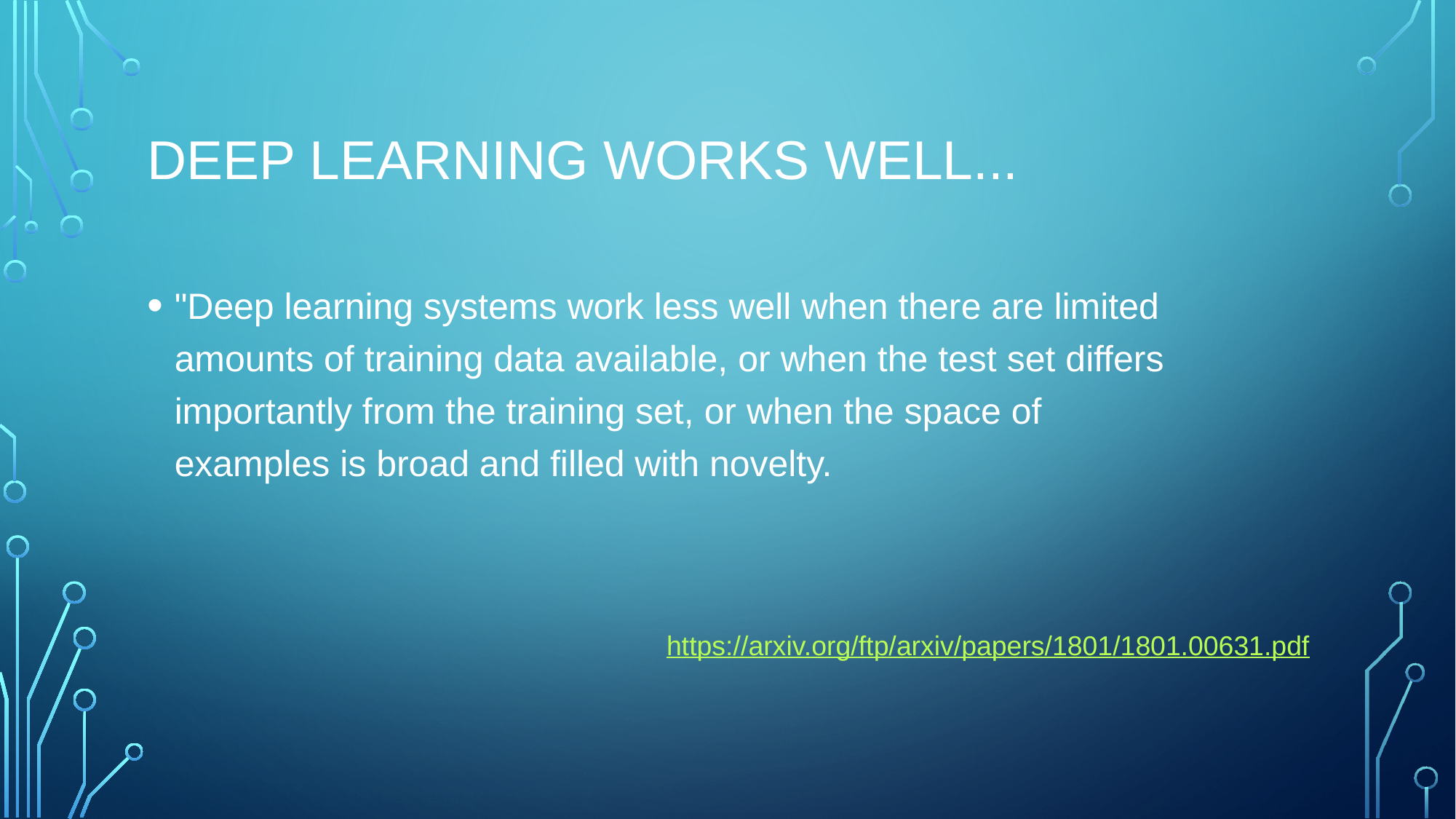

# Deep learning works well...
"Deep learning systems work less well when there are limited amounts of training data available, or when the test set differs importantly from the training set, or when the space of examples is broad and filled with novelty.
https://arxiv.org/ftp/arxiv/papers/1801/1801.00631.pdf